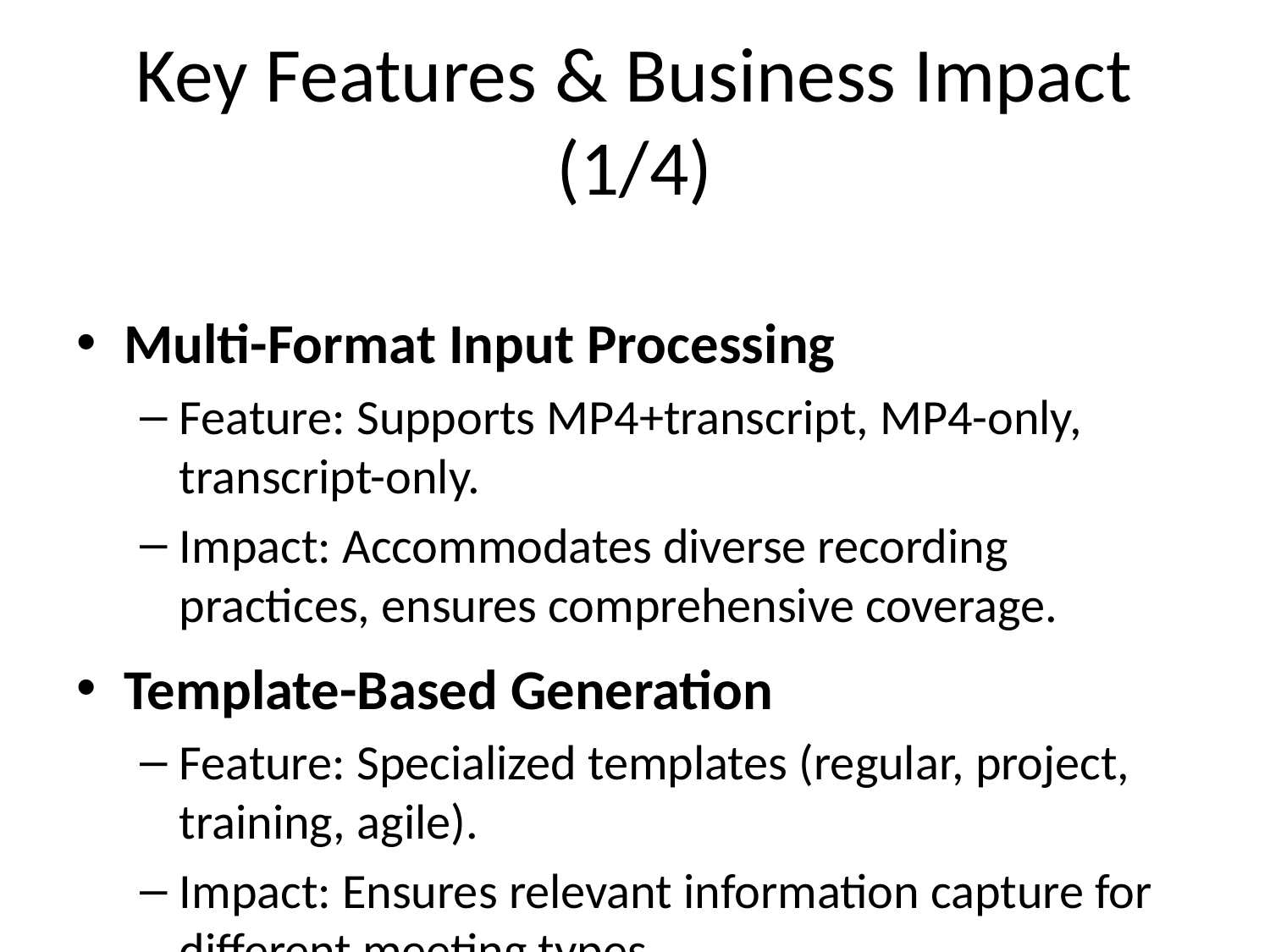

# Key Features & Business Impact (1/4)

Multi-Format Input Processing
Feature: Supports MP4+transcript, MP4-only, transcript-only.
Impact: Accommodates diverse recording practices, ensures comprehensive coverage.
Template-Based Generation
Feature: Specialized templates (regular, project, training, agile).
Impact: Ensures relevant information capture for different meeting types.